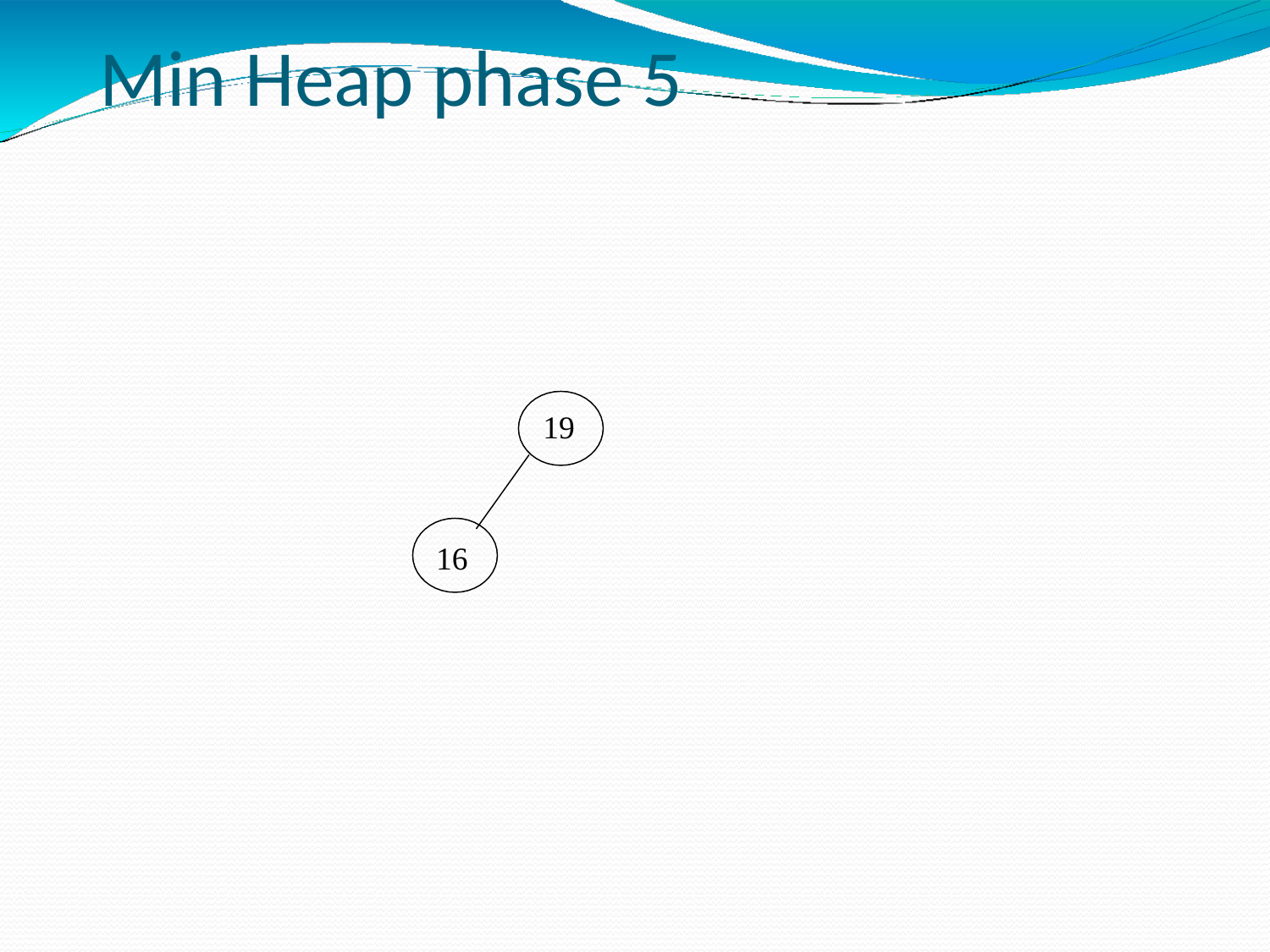

# Min Heap phase 5

19

16